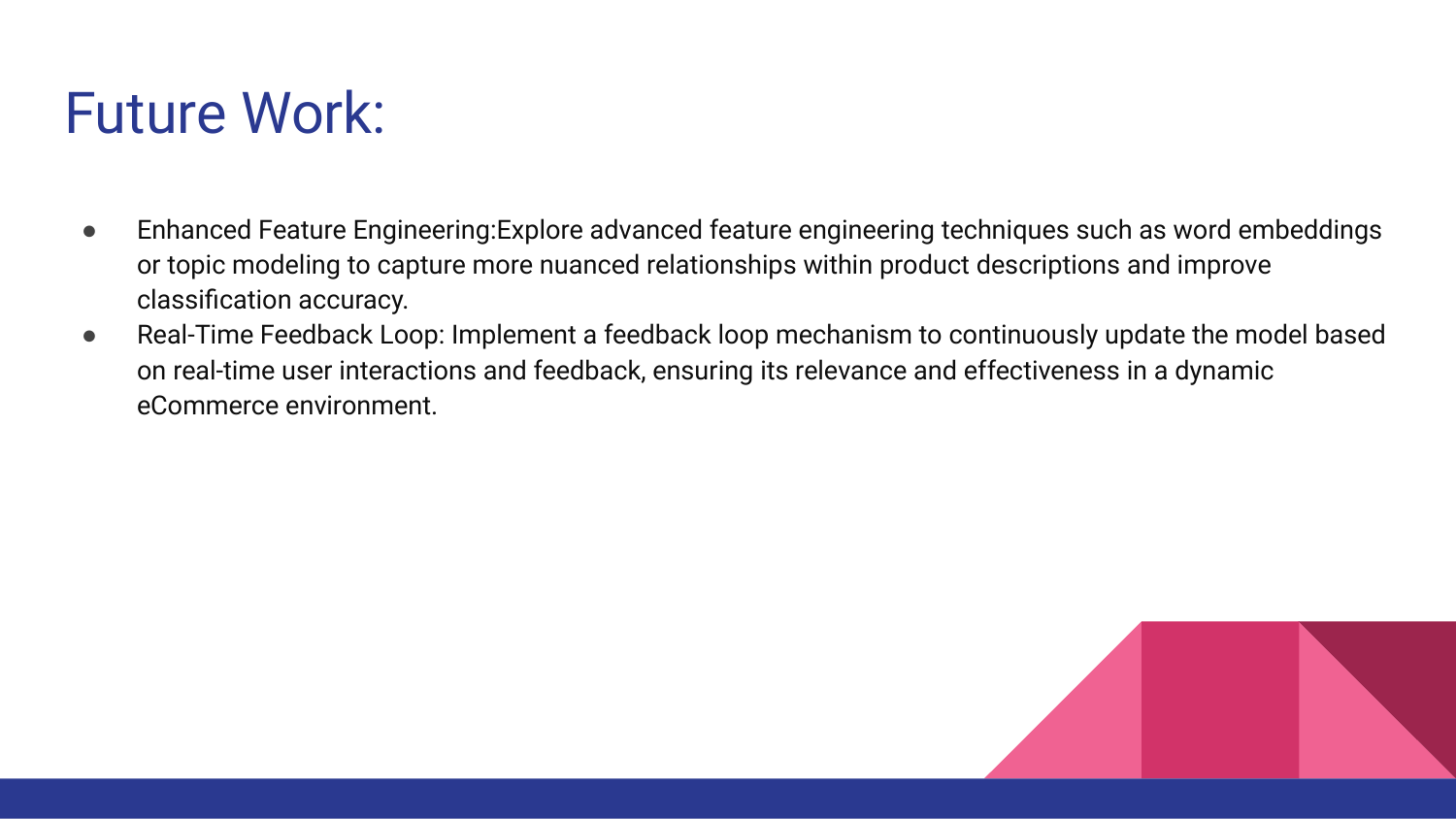

# Future Work:
Enhanced Feature Engineering:Explore advanced feature engineering techniques such as word embeddings or topic modeling to capture more nuanced relationships within product descriptions and improve classification accuracy.
Real-Time Feedback Loop: Implement a feedback loop mechanism to continuously update the model based on real-time user interactions and feedback, ensuring its relevance and effectiveness in a dynamic eCommerce environment.